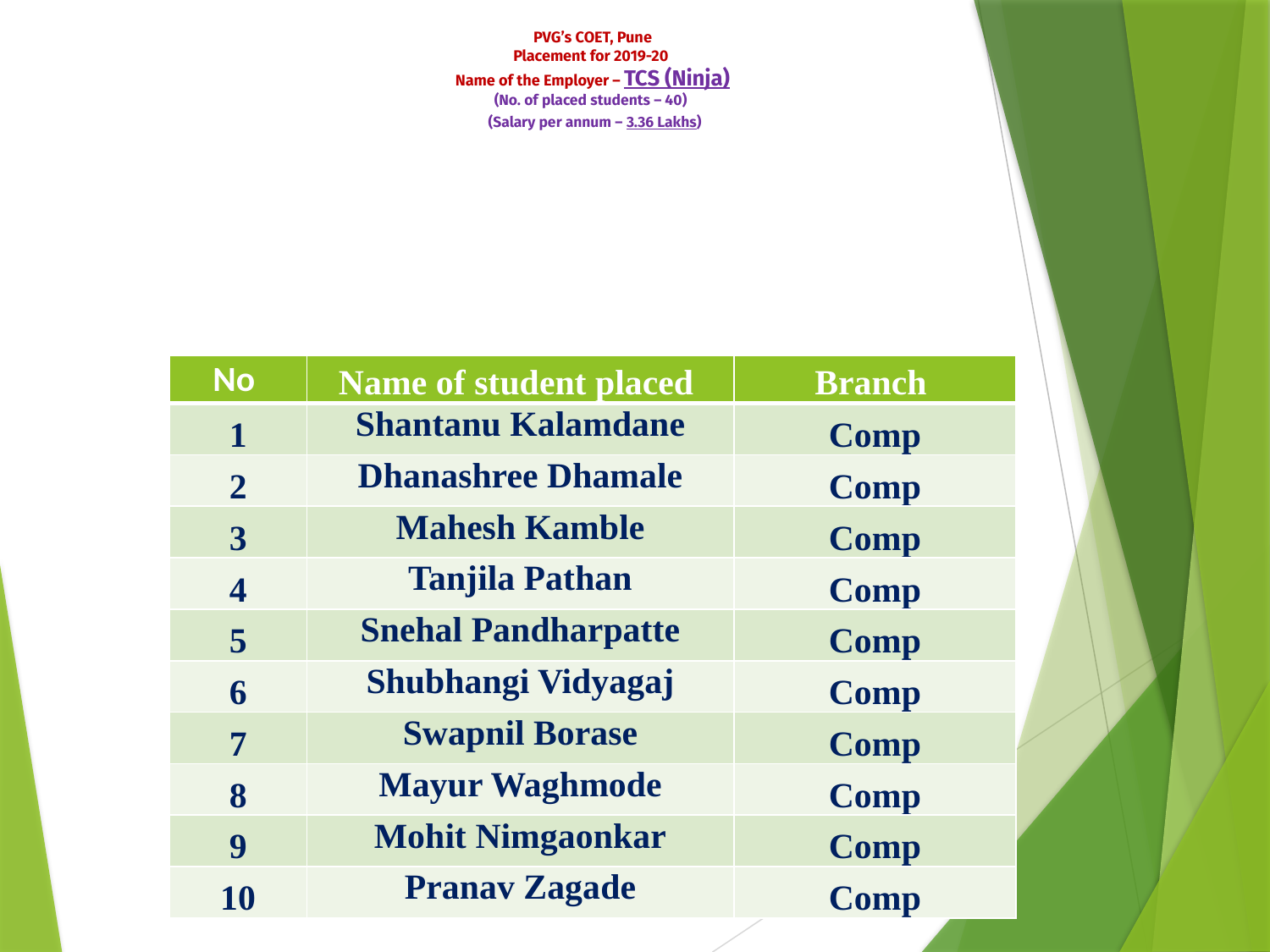

# PVG’s COET, Pune Placement for 2019-20 Name of the Employer – TCS (Ninja) (No. of placed students – 40) (Salary per annum – 3.36 Lakhs)
| No | Name of student placed | Branch |
| --- | --- | --- |
| 1 | Shantanu Kalamdane | Comp |
| 2 | Dhanashree Dhamale | Comp |
| 3 | Mahesh Kamble | Comp |
| 4 | Tanjila Pathan | Comp |
| 5 | Snehal Pandharpatte | Comp |
| 6 | Shubhangi Vidyagaj | Comp |
| 7 | Swapnil Borase | Comp |
| 8 | Mayur Waghmode | Comp |
| 9 | Mohit Nimgaonkar | Comp |
| 10 | Pranav Zagade | Comp |